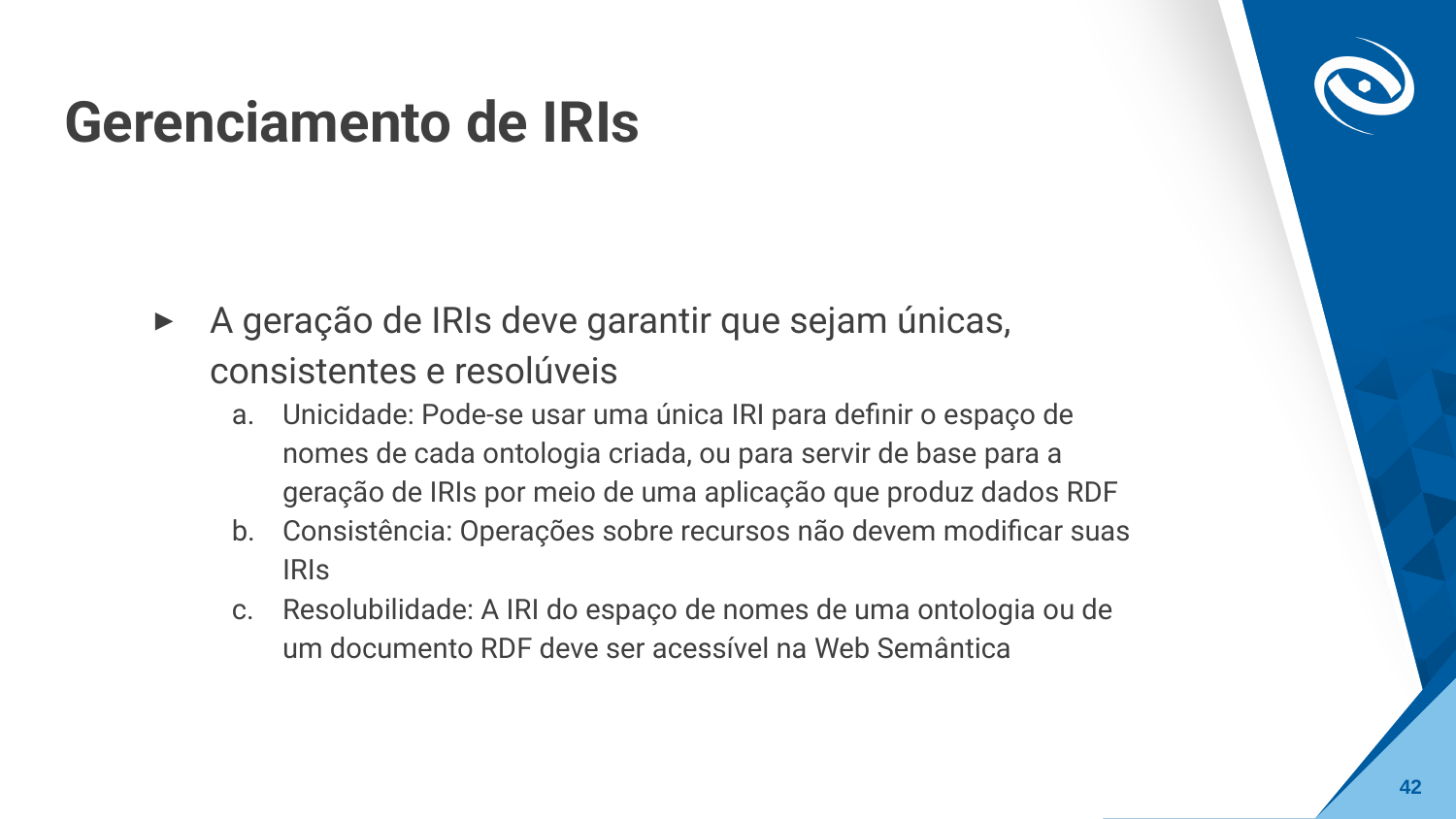

# Gerenciamento de IRIs

A geração de IRIs deve garantir que sejam únicas, consistentes e resolúveis
Unicidade: Pode-se usar uma única IRI para definir o espaço de nomes de cada ontologia criada, ou para servir de base para a geração de IRIs por meio de uma aplicação que produz dados RDF
Consistência: Operações sobre recursos não devem modificar suas IRIs
Resolubilidade: A IRI do espaço de nomes de uma ontologia ou de um documento RDF deve ser acessível na Web Semântica
42